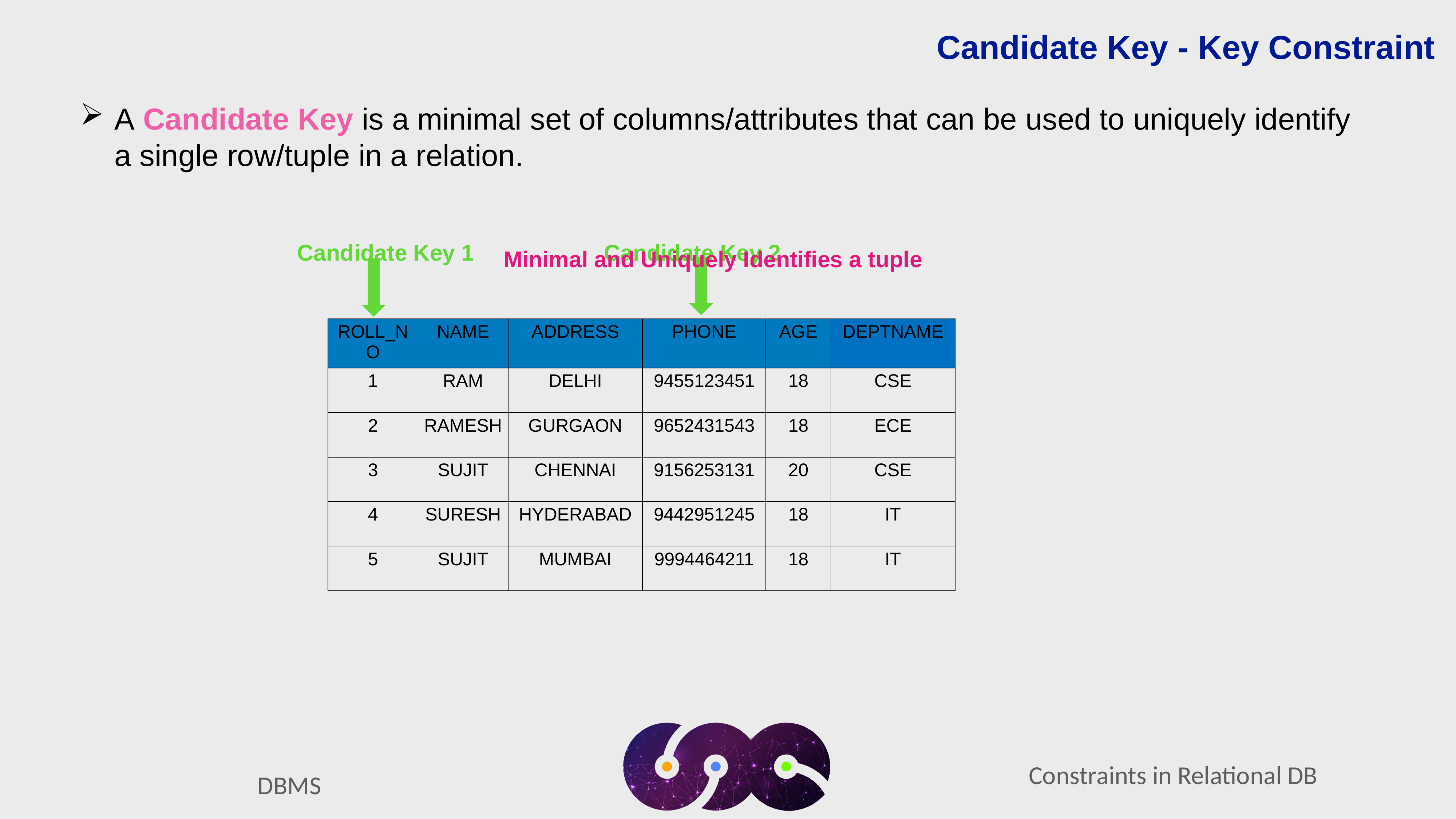

Candidate Key - Key Constraint

A Candidate Key is a minimal set of columns/attributes that can be used to uniquely identify a single row/tuple in a relation.

Candidate Key 1

Candidate Key 2

Minimal and Uniquely Identifies a tuple
| ROLL\_NO | NAME | ADDRESS | PHONE | AGE | DEPTNAME |
| --- | --- | --- | --- | --- | --- |
| 1 | RAM | DELHI | 9455123451 | 18 | CSE |
| 2 | RAMESH | GURGAON | 9652431543 | 18 | ECE |
| 3 | SUJIT | CHENNAI | 9156253131 | 20 | CSE |
| 4 | SURESH | HYDERABAD | 9442951245 | 18 | IT |
| 5 | SUJIT | MUMBAI | 9994464211 | 18 | IT |
Constraints in Relational DB